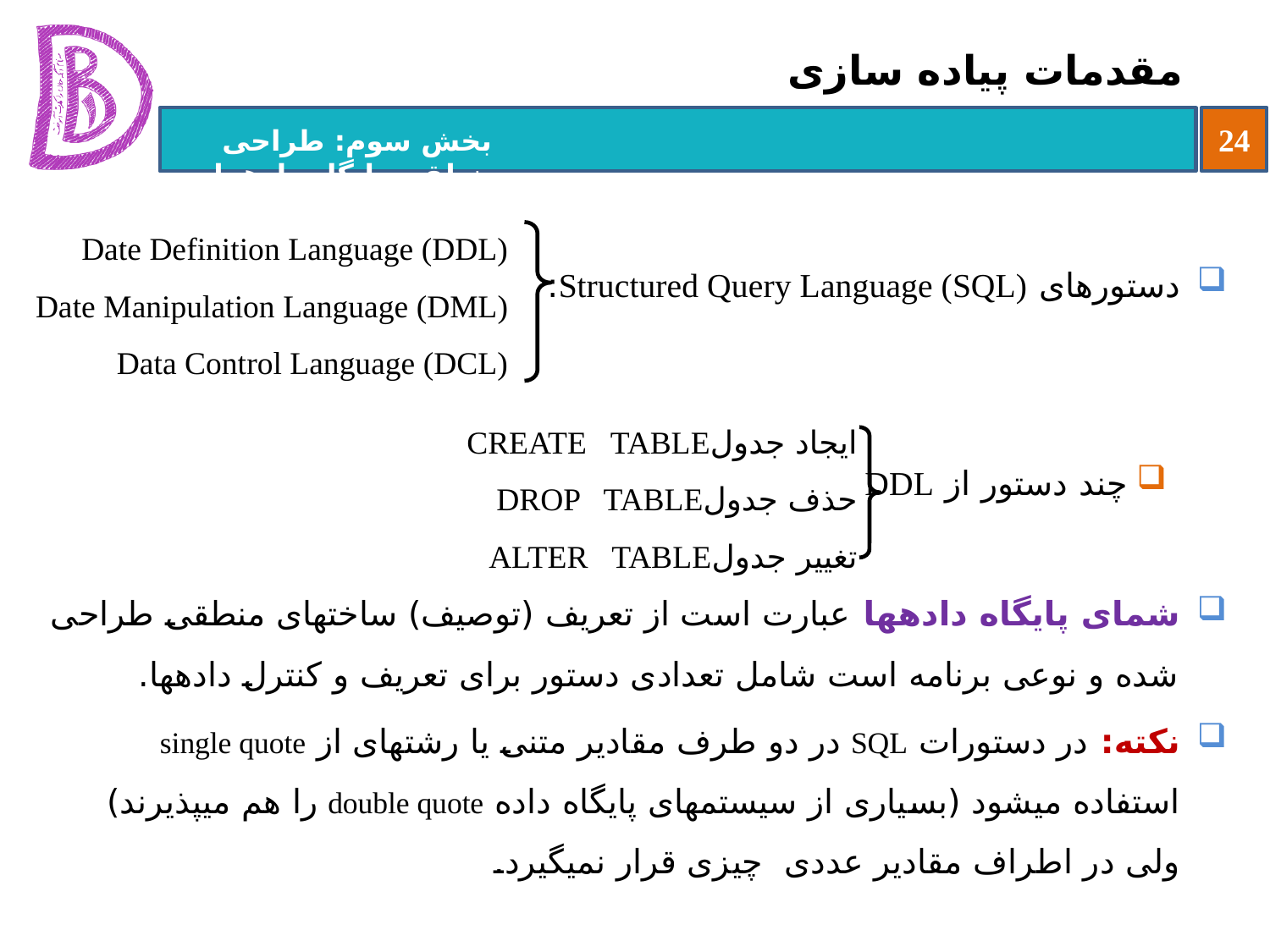

# مقدمات پیاده سازی

دستورهای Structured Query Language (SQL):

چند دستور از DDL

شمای پایگاه داده‏ها عبارت است از تعریف (توصیف) ساختهای منطقی طراحی شده و نوعی برنامه است شامل تعدادی دستور برای تعریف و کنترل داده‏ها.
نکته: در دستورات SQL در دو طرف مقادیر متنی یا رشته‏ای از single quote استفاده می‏شود (بسیاری از سیستم‏های پایگاه داده double quote را هم می‏پذیرند) ولی در اطراف مقادیر عددی  چیزی قرار نمی‏گیرد.

Date Definition Language (DDL)
Date Manipulation Language (DML)
Data Control Language (DCL)
ایجاد جدول	CREATE   TABLE
حذف جدول	DROP   TABLE
تغییر جدول	ALTER   TABLE